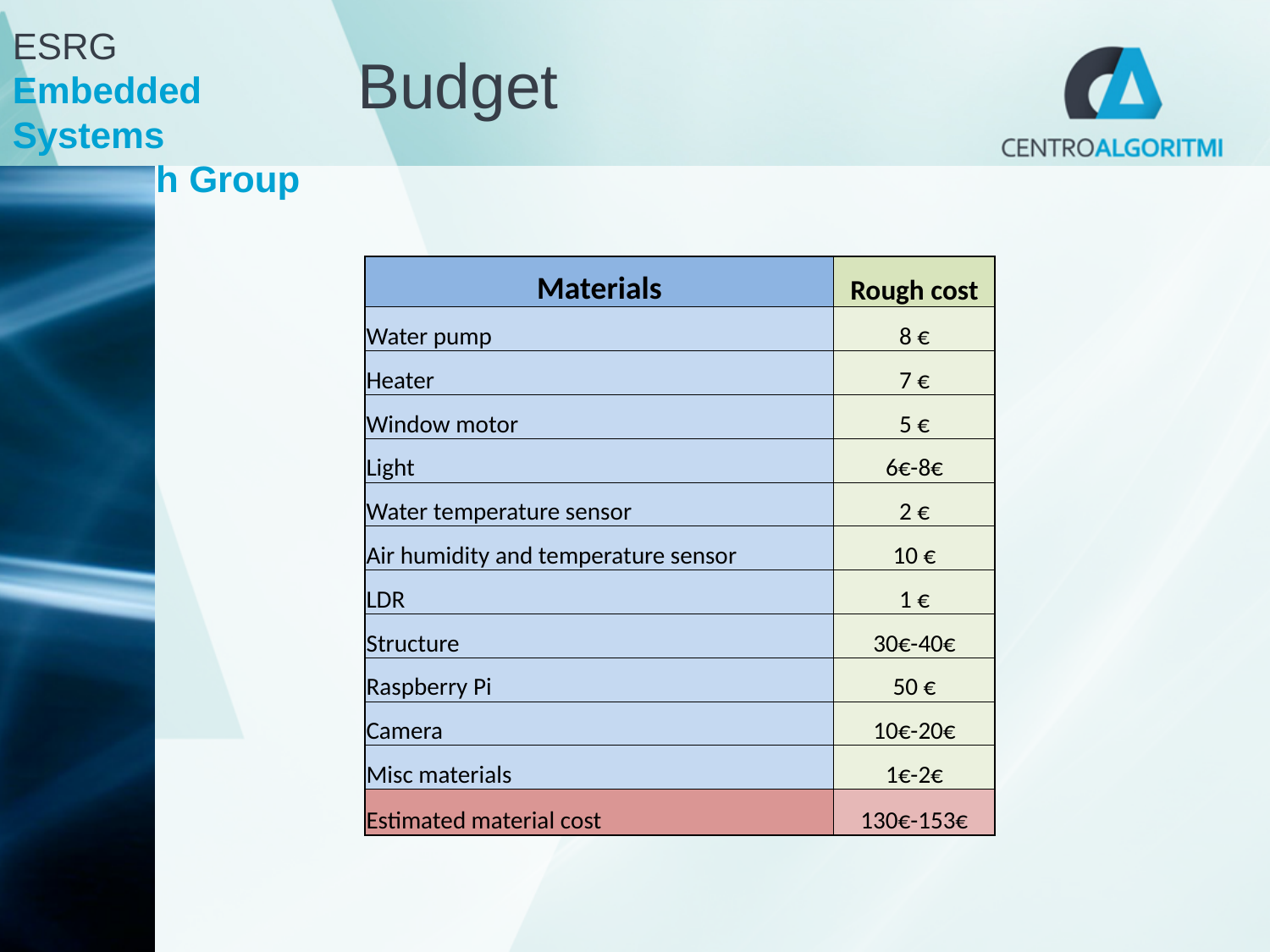

# Budget
| Materials | Rough cost |
| --- | --- |
| Water pump | 8 € |
| Heater | 7 € |
| Window motor | 5 € |
| Light | 6€-8€ |
| Water temperature sensor | 2 € |
| Air humidity and temperature sensor | 10 € |
| LDR | 1 € |
| Structure | 30€-40€ |
| Raspberry Pi | 50 € |
| Camera | 10€-20€ |
| Misc materials | 1€-2€ |
| Estimated material cost | 130€-153€ |